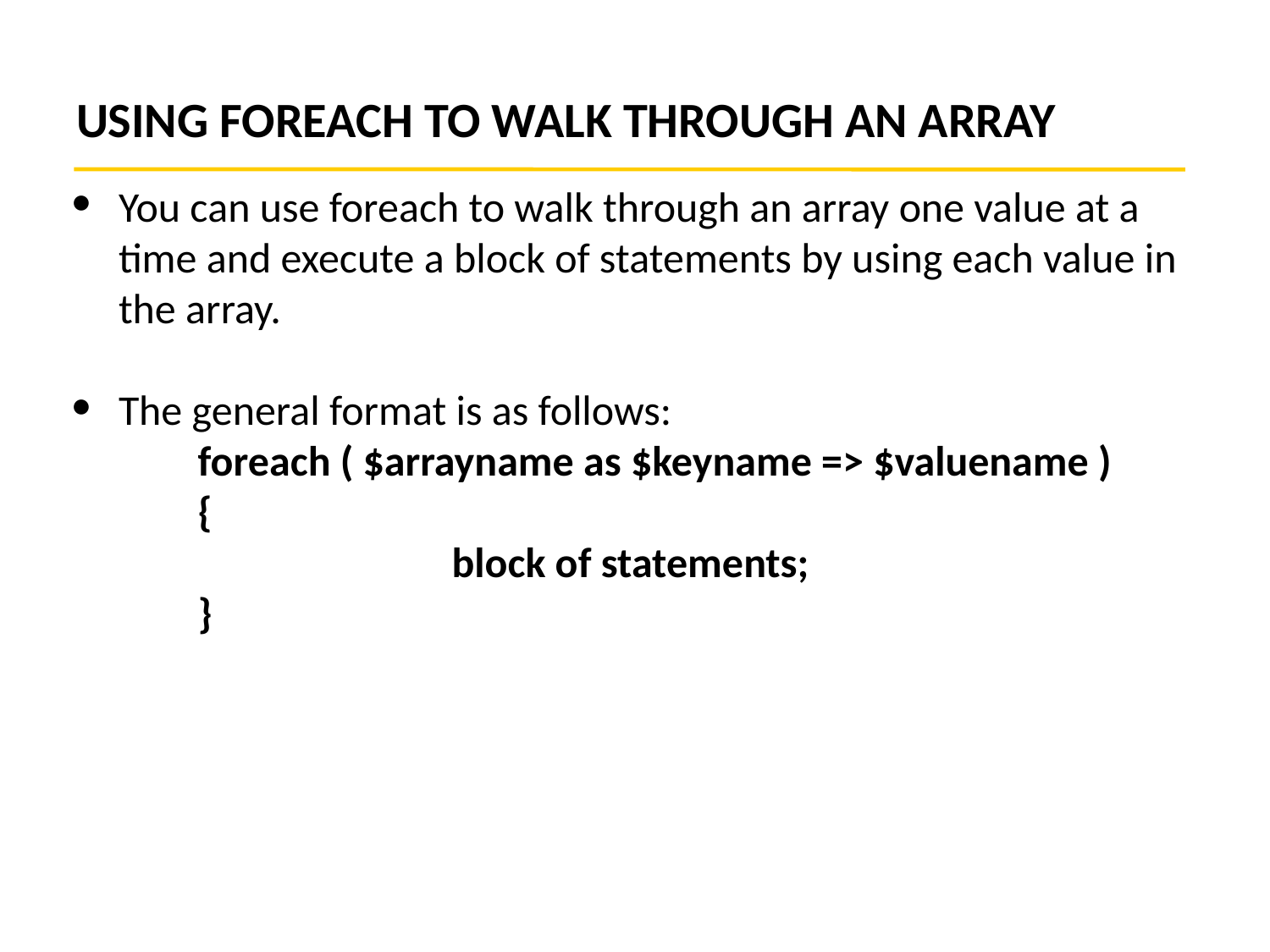

# USING FOREACH TO WALK THROUGH AN ARRAY
You can use foreach to walk through an array one value at a time and execute a block of statements by using each value in the array.

The general format is as follows:
	foreach ( $arrayname as $keyname => $valuename )
	{
			block of statements;
	}